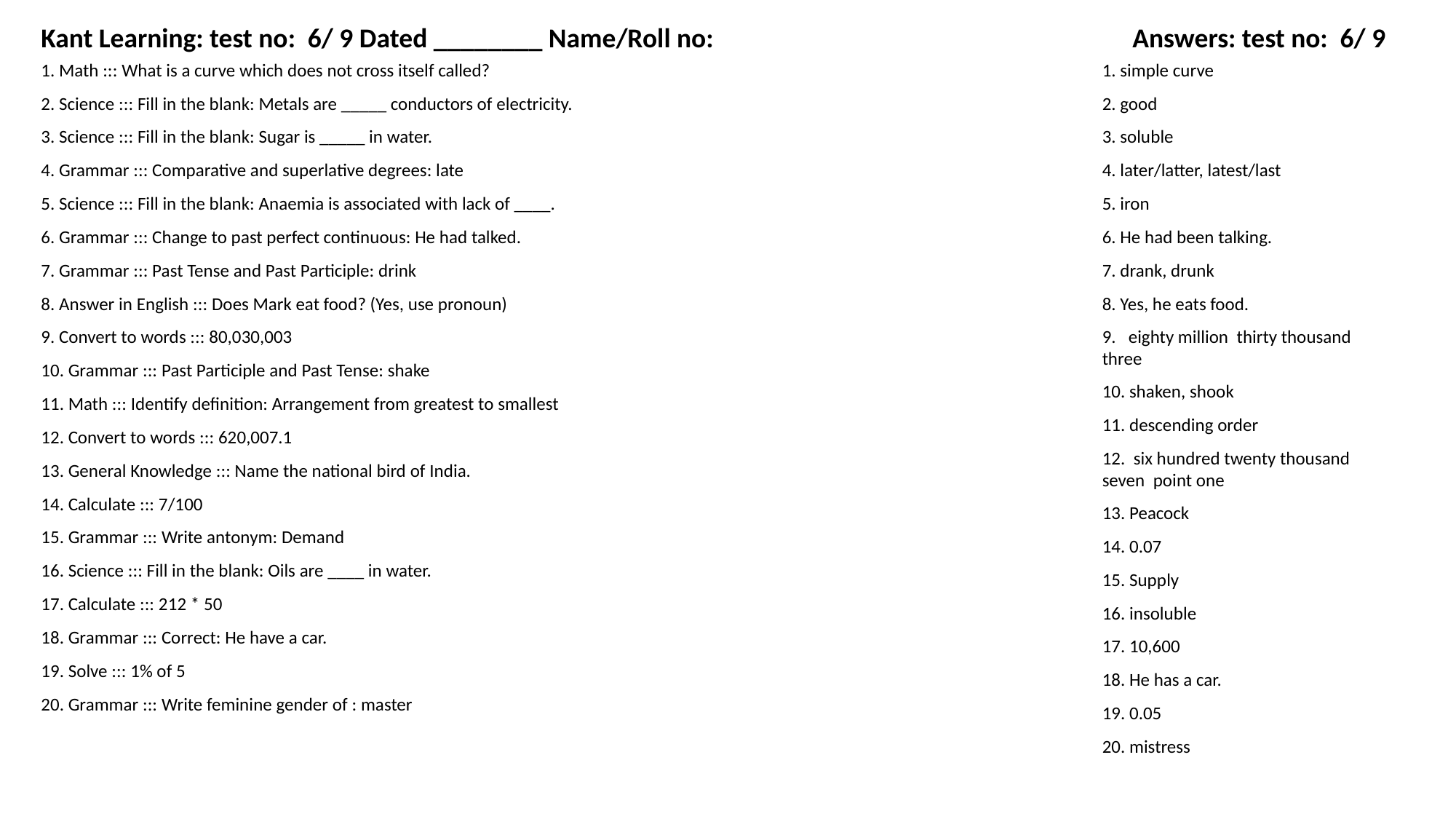

Kant Learning: test no:  6/ 9 Dated ________ Name/Roll no:
Answers: test no:  6/ 9
1. Math ::: What is a curve which does not cross itself called?
1. simple curve
2. Science ::: Fill in the blank: Metals are _____ conductors of electricity.
2. good
3. Science ::: Fill in the blank: Sugar is _____ in water.
3. soluble
4. Grammar ::: Comparative and superlative degrees: late
4. later/latter, latest/last
5. Science ::: Fill in the blank: Anaemia is associated with lack of ____.
5. iron
6. Grammar ::: Change to past perfect continuous: He had talked.
6. He had been talking.
7. Grammar ::: Past Tense and Past Participle: drink
7. drank, drunk
8. Answer in English ::: Does Mark eat food? (Yes, use pronoun)
8. Yes, he eats food.
9. Convert to words ::: 80,030,003
9.   eighty million  thirty thousand  three
10. Grammar ::: Past Participle and Past Tense: shake
10. shaken, shook
11. Math ::: Identify definition: Arrangement from greatest to smallest
11. descending order
12. Convert to words ::: 620,007.1
12.  six hundred twenty thousand  seven  point one
13. General Knowledge ::: Name the national bird of India.
14. Calculate ::: 7/100
13. Peacock
15. Grammar ::: Write antonym: Demand
14. 0.07
16. Science ::: Fill in the blank: Oils are ____ in water.
15. Supply
17. Calculate ::: 212 * 50
16. insoluble
18. Grammar ::: Correct: He have a car.
17. 10,600
19. Solve ::: 1% of 5
18. He has a car.
20. Grammar ::: Write feminine gender of : master
19. 0.05
20. mistress